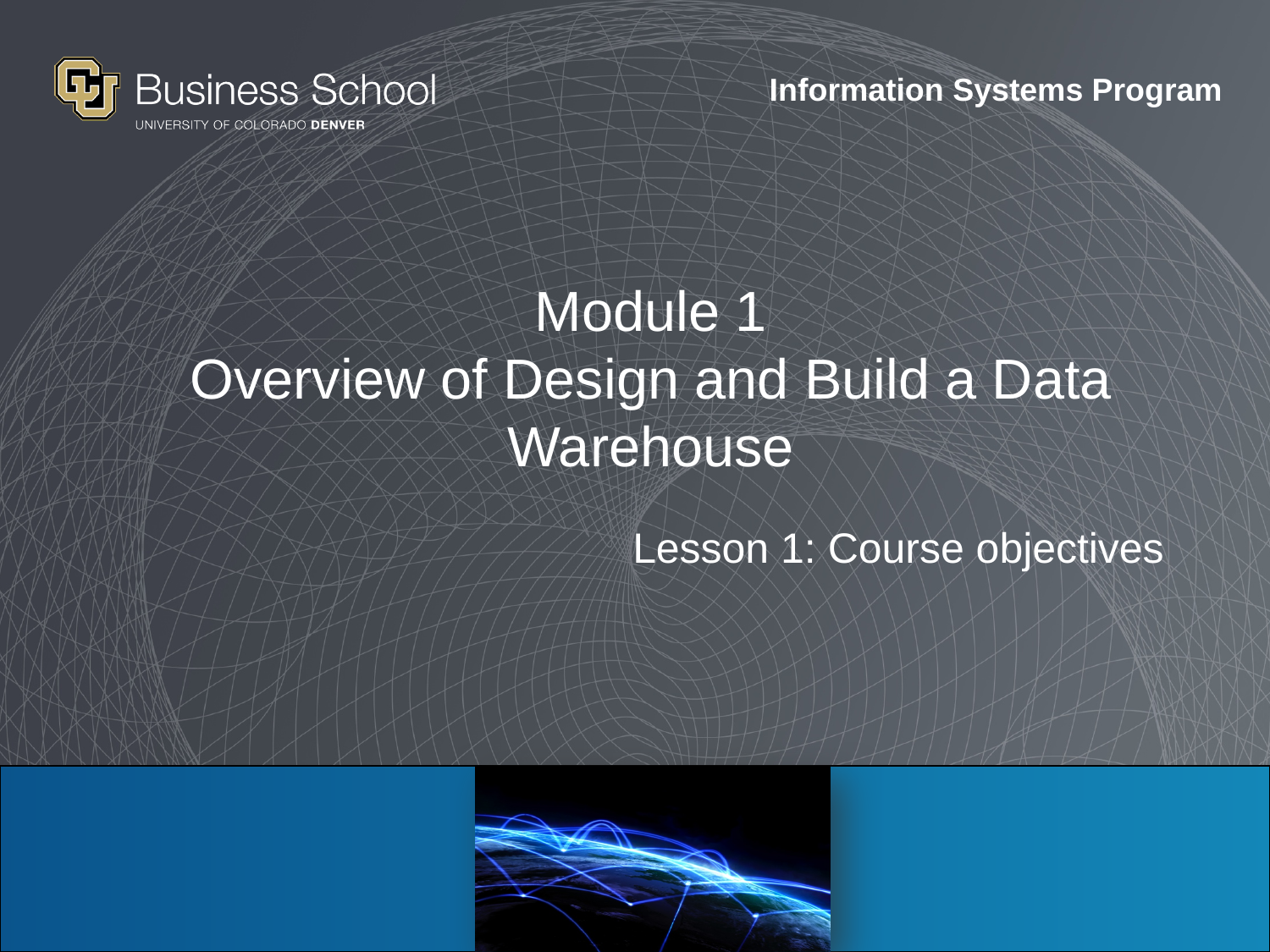

# Module 1 Overview of Design and Build a Data Warehouse
Lesson 1: Course objectives